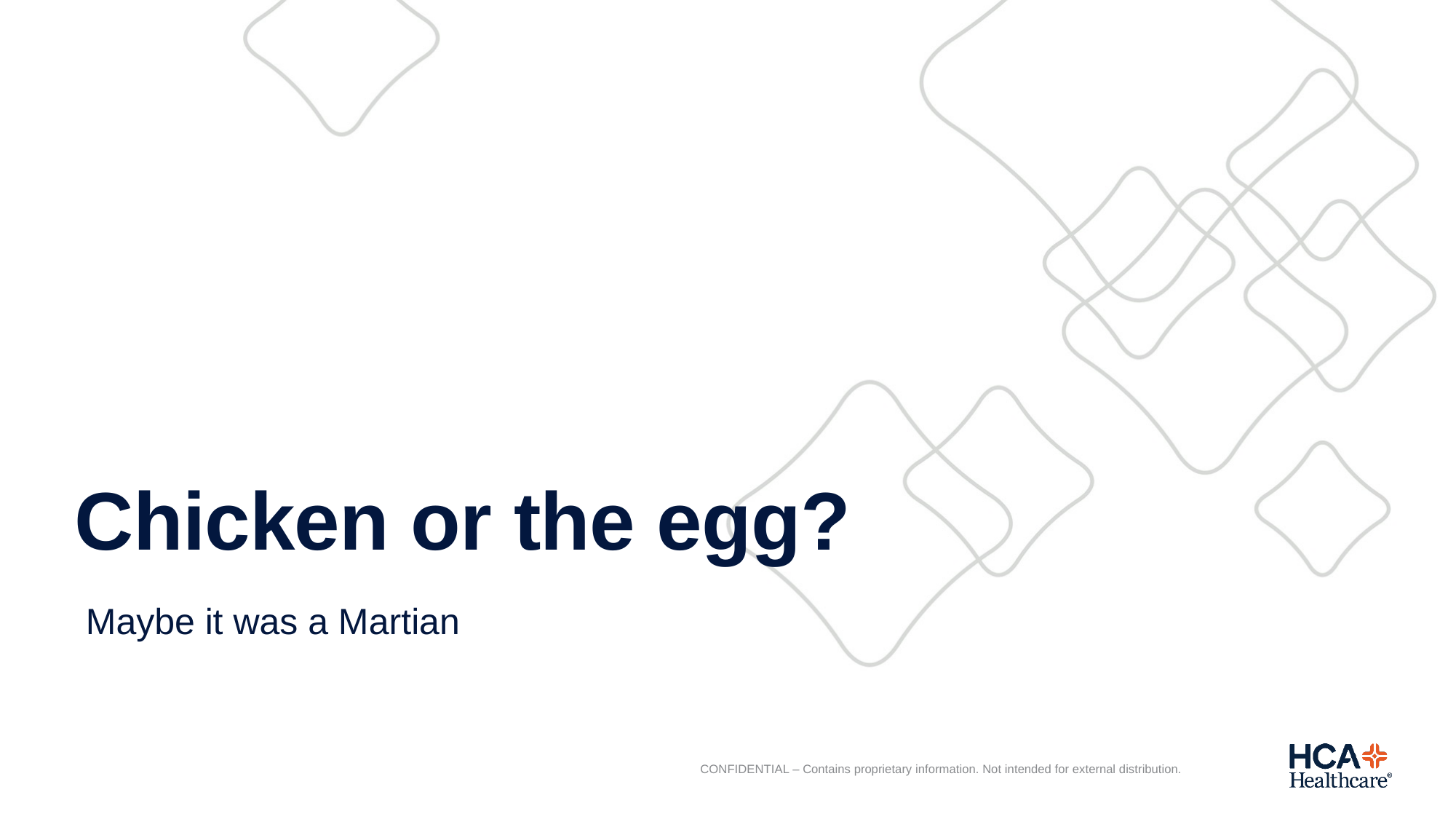

# Chicken or the egg?
Maybe it was a Martian